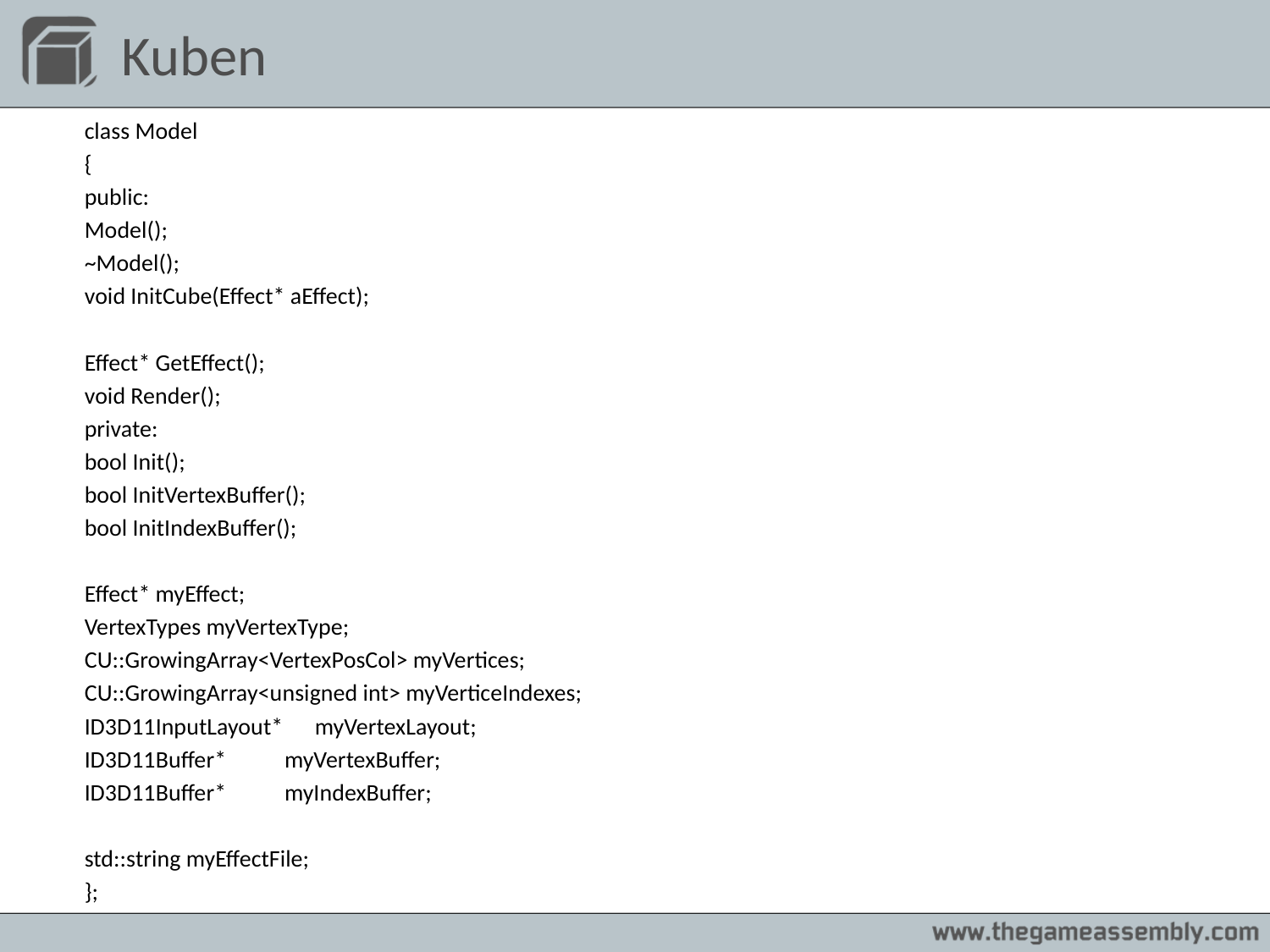

# Kuben
	class Model
	{
	public:
		Model();
		~Model();
		void InitCube(Effect* aEffect);

		Effect* GetEffect();
		void Render();
	private:
		bool Init();
		bool InitVertexBuffer();
		bool InitIndexBuffer();

		Effect* myEffect;
		VertexTypes myVertexType;
		CU::GrowingArray<VertexPosCol> myVertices;
		CU::GrowingArray<unsigned int> myVerticeIndexes;
		ID3D11InputLayout*      myVertexLayout;
		ID3D11Buffer*           myVertexBuffer;
		ID3D11Buffer*           myIndexBuffer;

		std::string myEffectFile;
	};